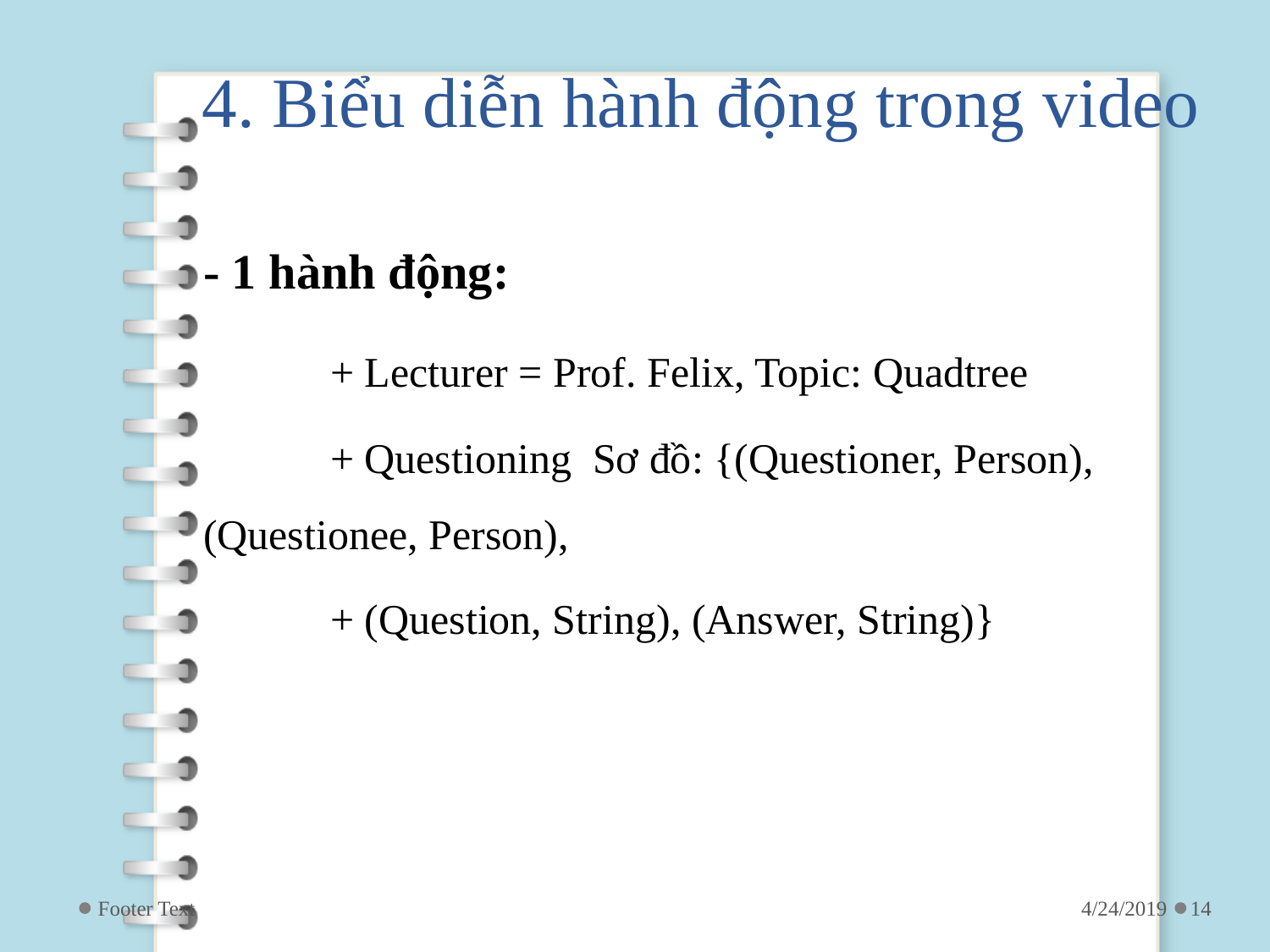

# 4. Biểu diễn hành động trong video
- 1 hành động:
	+ Lecturer = Prof. Felix, Topic: Quadtree
	+ Questioning  Sơ đồ: {(Questioner, Person), 	(Questionee, Person),
	+ (Question, String), (Answer, String)}

Footer Text
4/24/2019
14